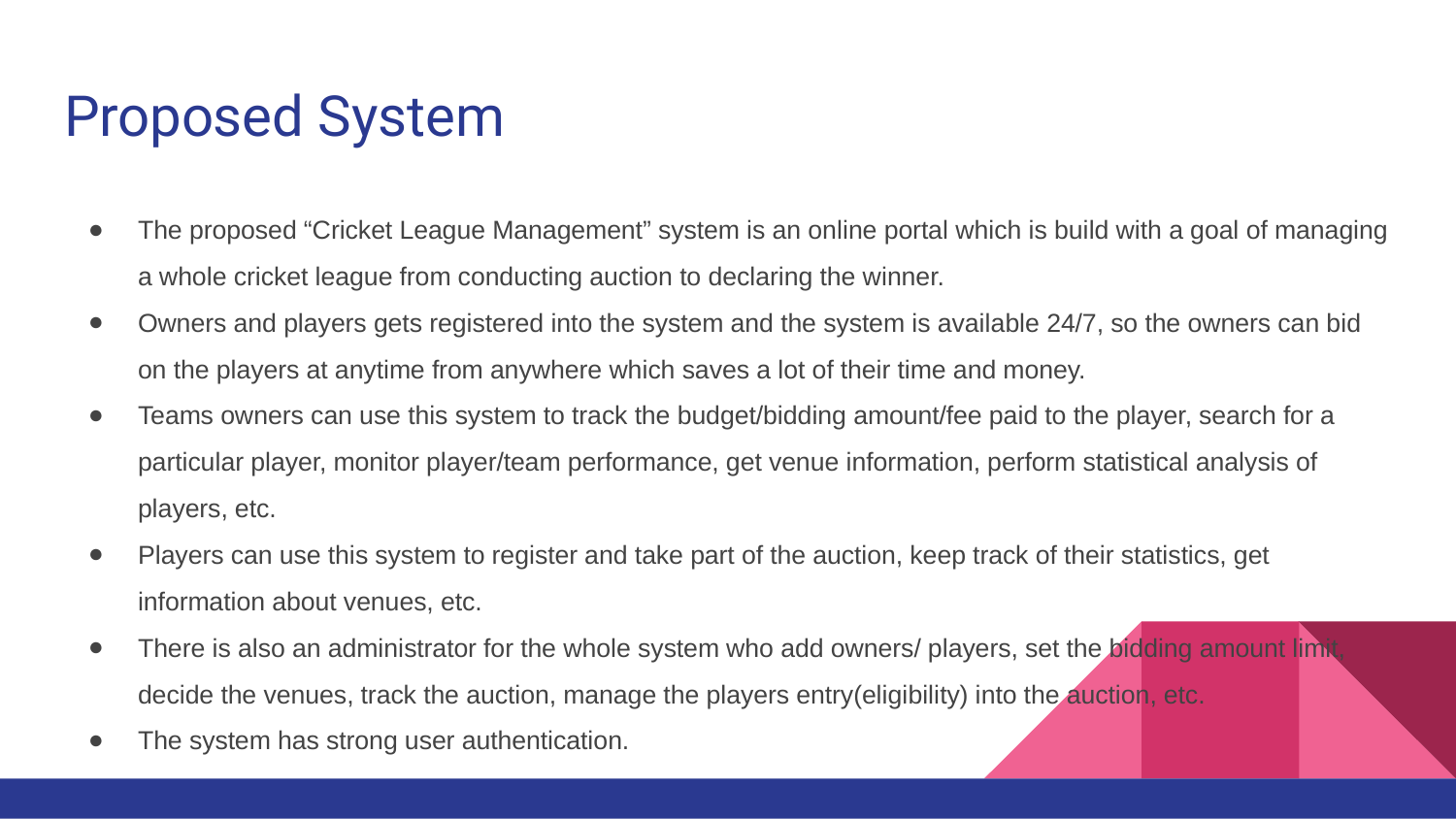

# Proposed System
The proposed “Cricket League Management” system is an online portal which is build with a goal of managing a whole cricket league from conducting auction to declaring the winner.
Owners and players gets registered into the system and the system is available 24/7, so the owners can bid on the players at anytime from anywhere which saves a lot of their time and money.
Teams owners can use this system to track the budget/bidding amount/fee paid to the player, search for a particular player, monitor player/team performance, get venue information, perform statistical analysis of players, etc.
Players can use this system to register and take part of the auction, keep track of their statistics, get information about venues, etc.
There is also an administrator for the whole system who add owners/ players, set the bidding amount limit, decide the venues, track the auction, manage the players entry(eligibility) into the auction, etc.
The system has strong user authentication.